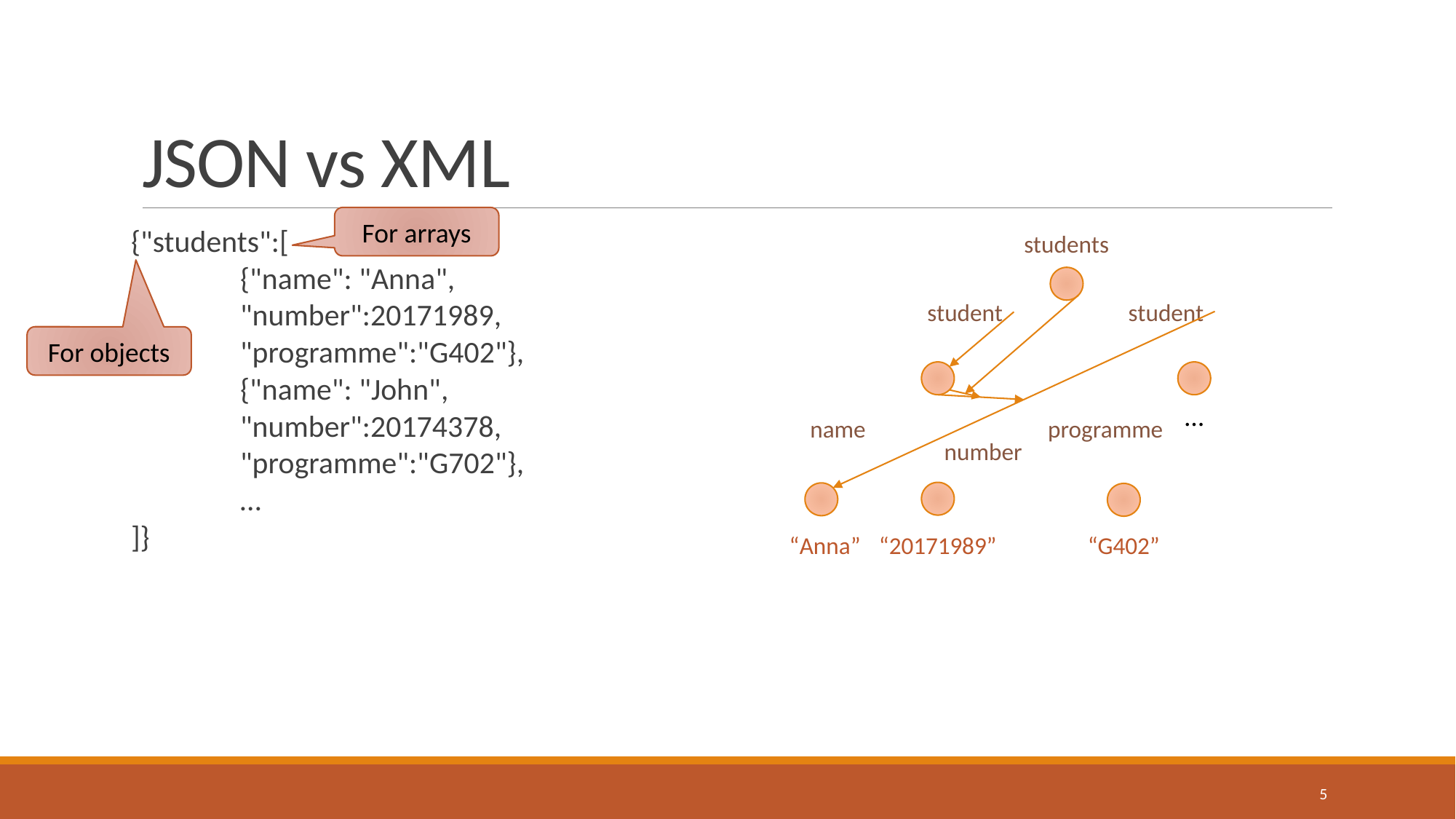

# JSON vs XML
For arrays
{"students":[
	{"name": "Anna",
	"number":20171989,
	"programme":"G402"},
	{"name": "John",
	"number":20174378,
	"programme":"G702"},
	…
]}

students

student
student
For objects

…
name
programme
number

“Anna”
“20171989”
“G402”
5